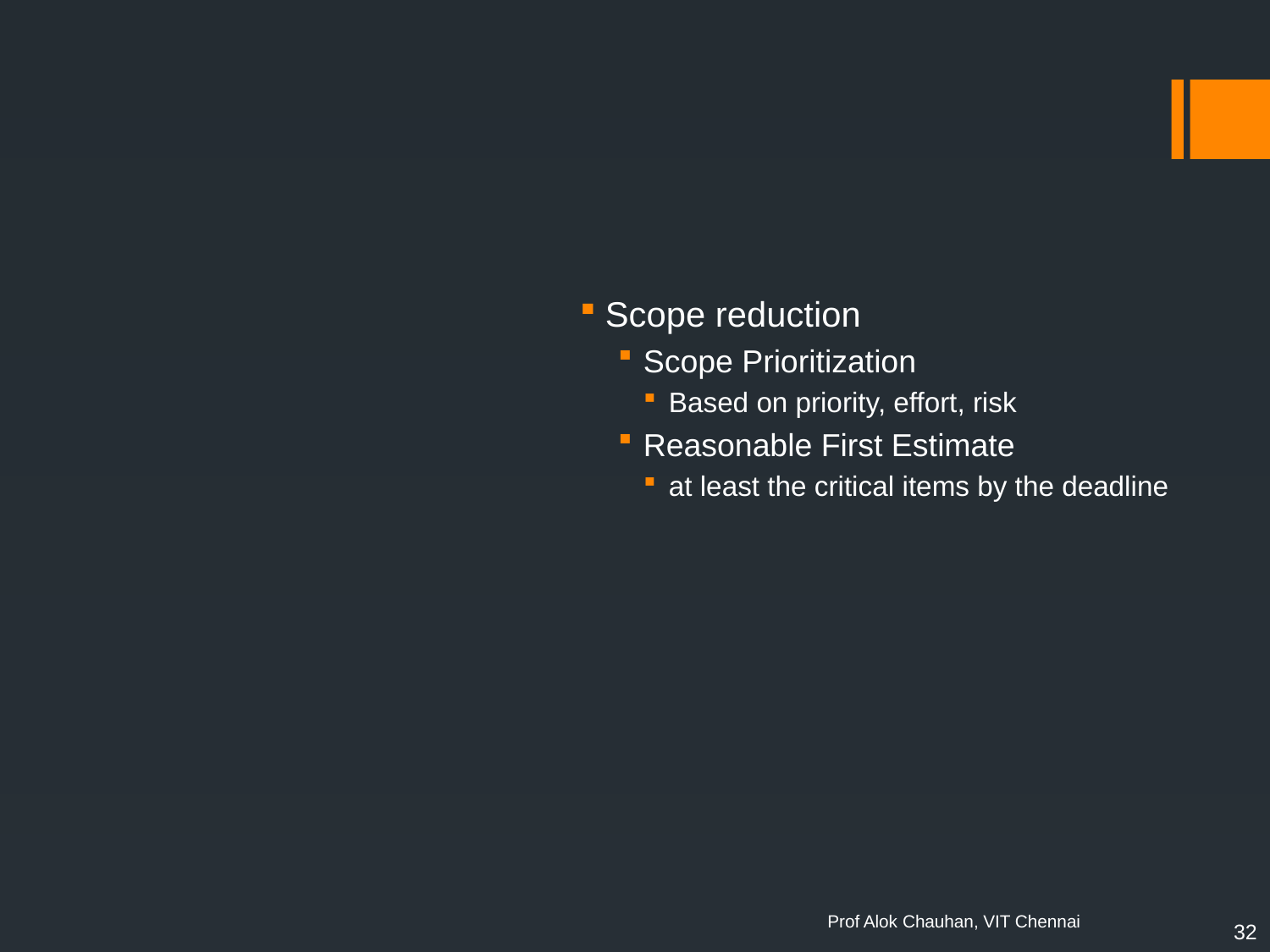

Scope reduction
Scope Prioritization
Based on priority, effort, risk
Reasonable First Estimate
at least the critical items by the deadline
32
Prof Alok Chauhan, VIT Chennai